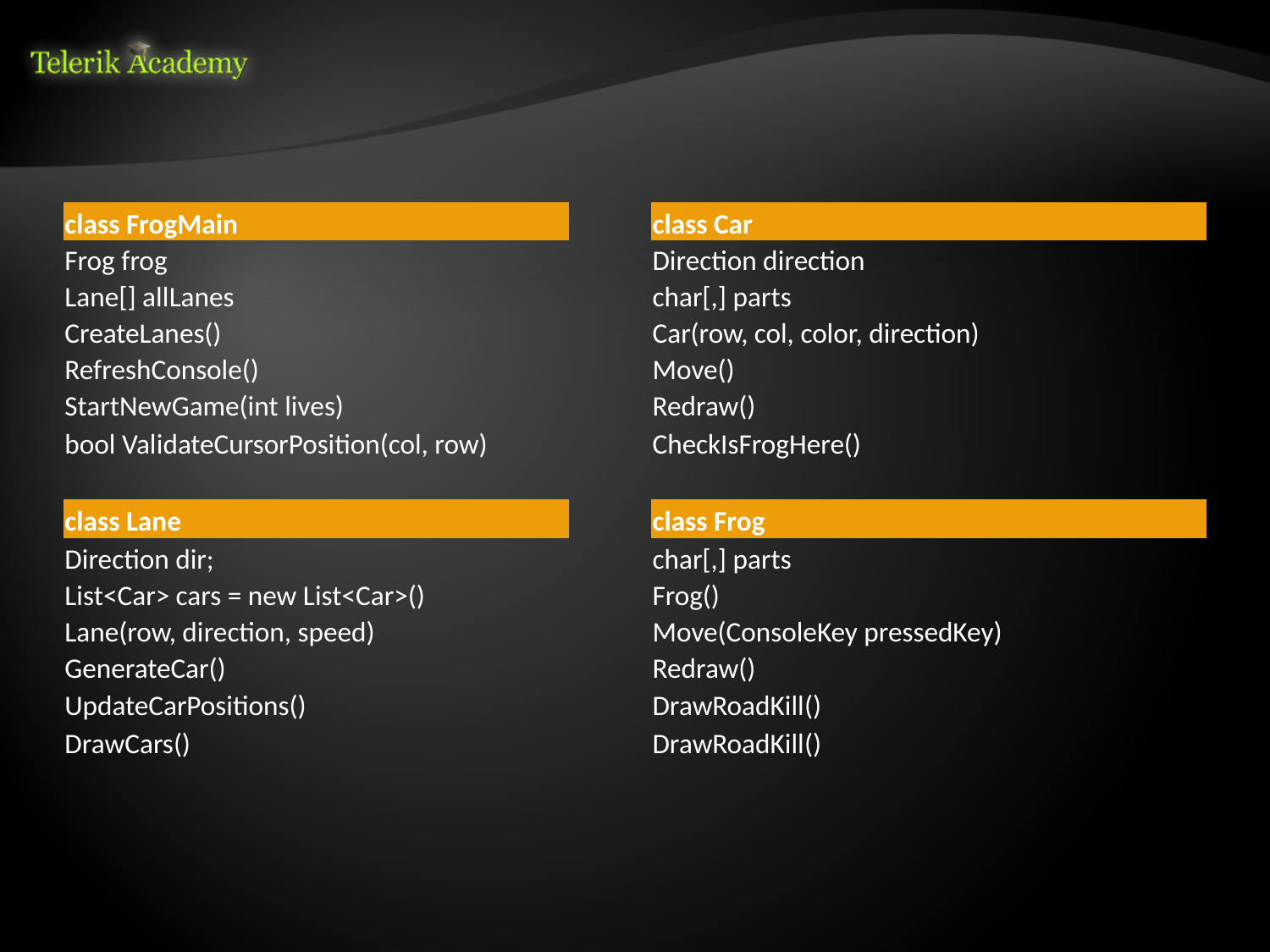

| class FrogMain |  | class Car |
| --- | --- | --- |
| Frog frog |  | Direction direction |
| Lane[] allLanes |  | char[,] parts |
| CreateLanes() |  | Car(row, col, color, direction) |
| RefreshConsole() |  | Move() |
| StartNewGame(int lives) |  | Redraw() |
| bool ValidateCursorPosition(col, row) |  | CheckIsFrogHere() |
|  |  |  |
| class Lane |  | class Frog |
| Direction dir; |  | char[,] parts |
| List<Car> cars = new List<Car>() |  | Frog() |
| Lane(row, direction, speed) |  | Move(ConsoleKey pressedKey) |
| GenerateCar() |  | Redraw() |
| UpdateCarPositions() |  | DrawRoadKill() |
| DrawCars() |  | DrawRoadKill() |